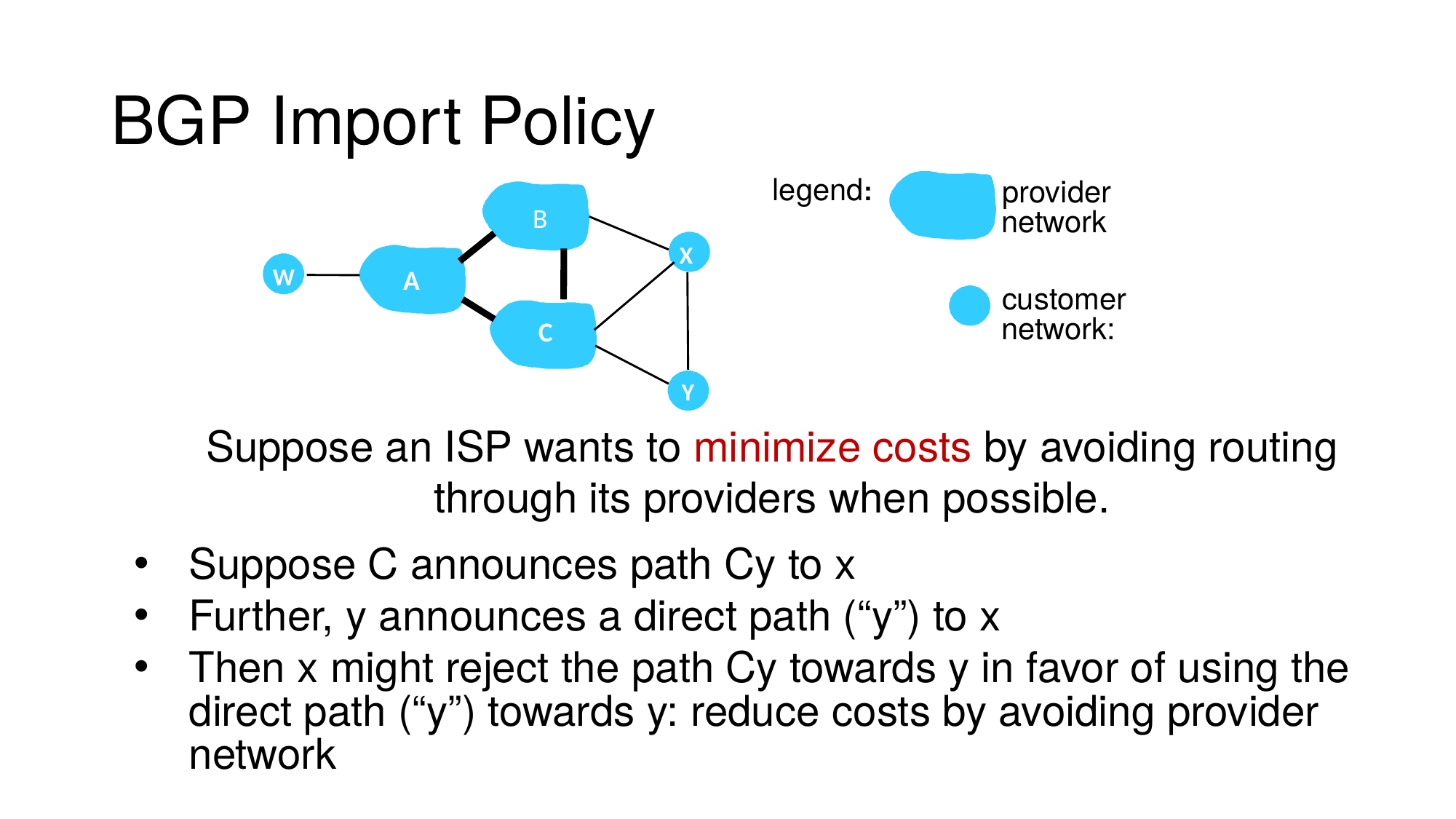

# BGP Import Policy

legend:

provider

B
network

X

W

A

customer

network:

C

Y

Suppose an ISP wants to minimize costs by avoiding routing through its providers when possible.

Suppose C announces path Cy to x
Further, y announces a direct path (“y”) to x
Then x might reject the path Cy towards y in favor of using the direct path (“y”) towards y: reduce costs by avoiding provider network